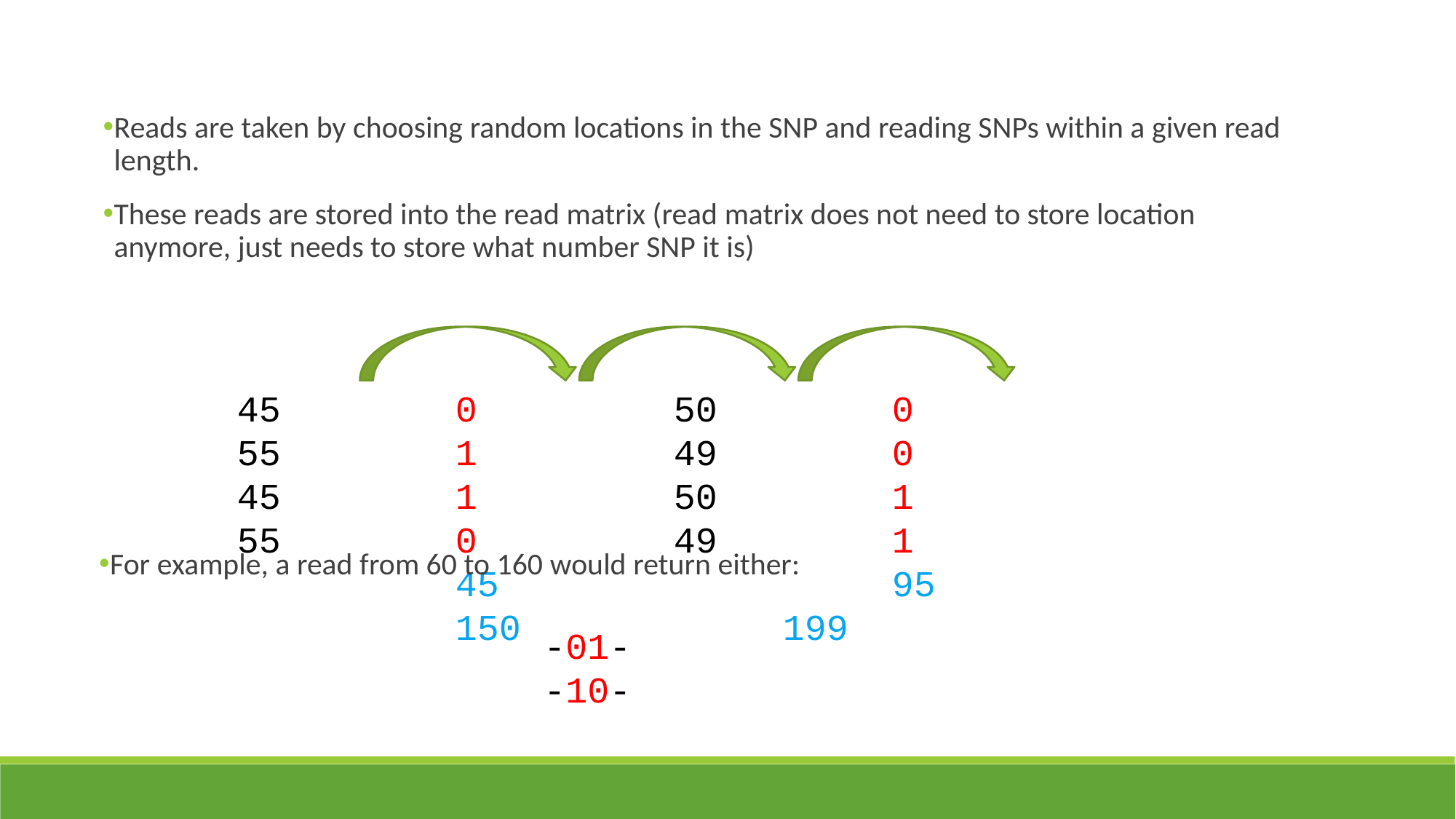

Reads are taken by choosing random locations in the SNP and reading SNPs within a given read length.
These reads are stored into the read matrix (read matrix does not need to store location anymore, just needs to store what number SNP it is)

45		0		50		0		55		1		49		0
45		1		50		1		55		0		49		1
		45				95				150			199
For example, a read from 60 to 160 would return either:
-01-
-10-